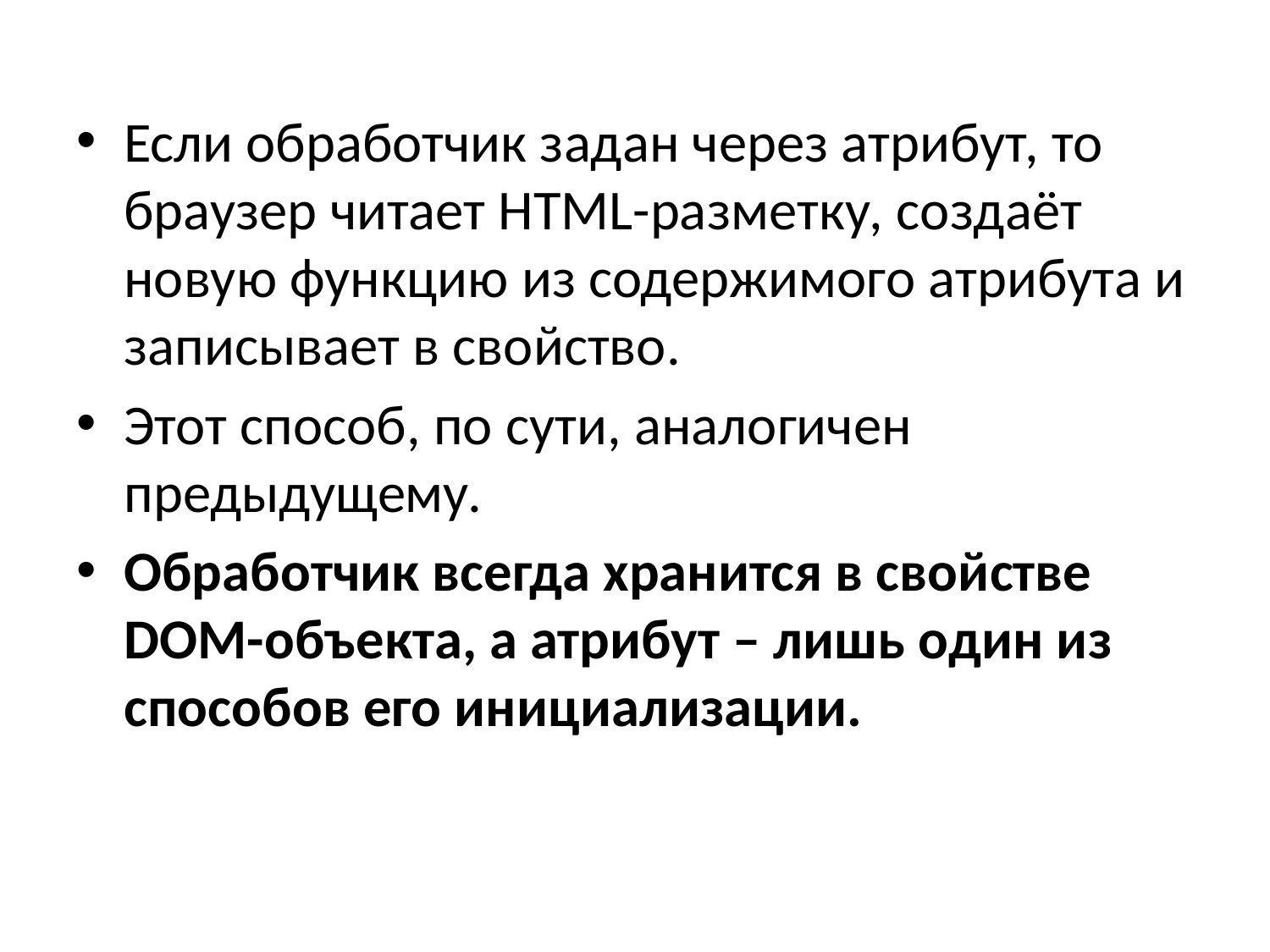

Если обработчик задан через атрибут, то браузер читает HTML-разметку, создаёт новую функцию из содержимого атрибута и записывает в свойство.
Этот способ, по сути, аналогичен предыдущему.
Обработчик всегда хранится в свойстве DOM-объекта, а атрибут – лишь один из способов его инициализации.